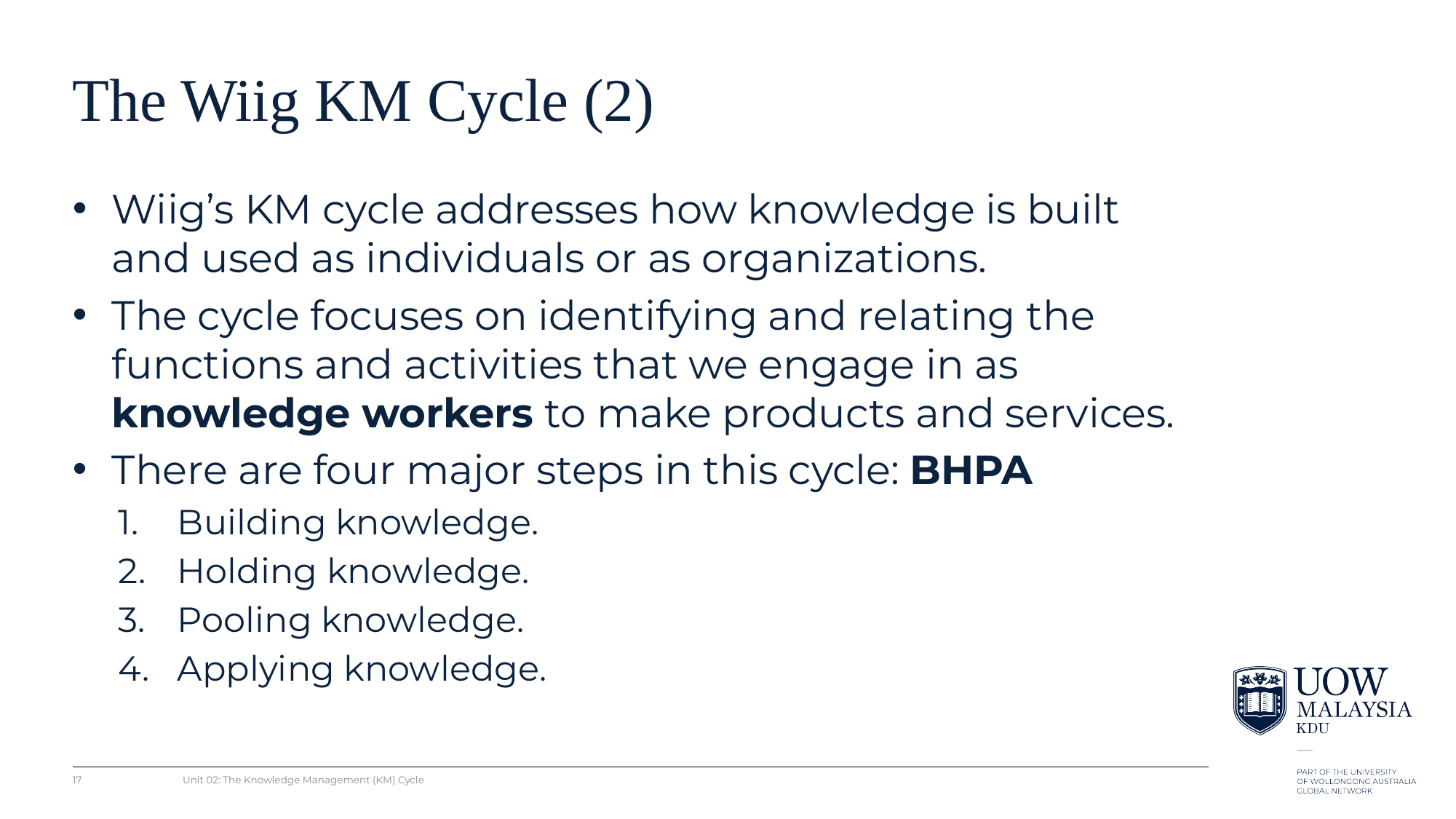

# The Wiig KM Cycle (2)
Wiig’s KM cycle addresses how knowledge is built and used as individuals or as organizations.
The cycle focuses on identifying and relating the functions and activities that we engage in as knowledge workers to make products and services.
There are four major steps in this cycle: BHPA
Building knowledge.
Holding knowledge.
Pooling knowledge.
Applying knowledge.

17
Unit 02: The Knowledge Management (KM) Cycle